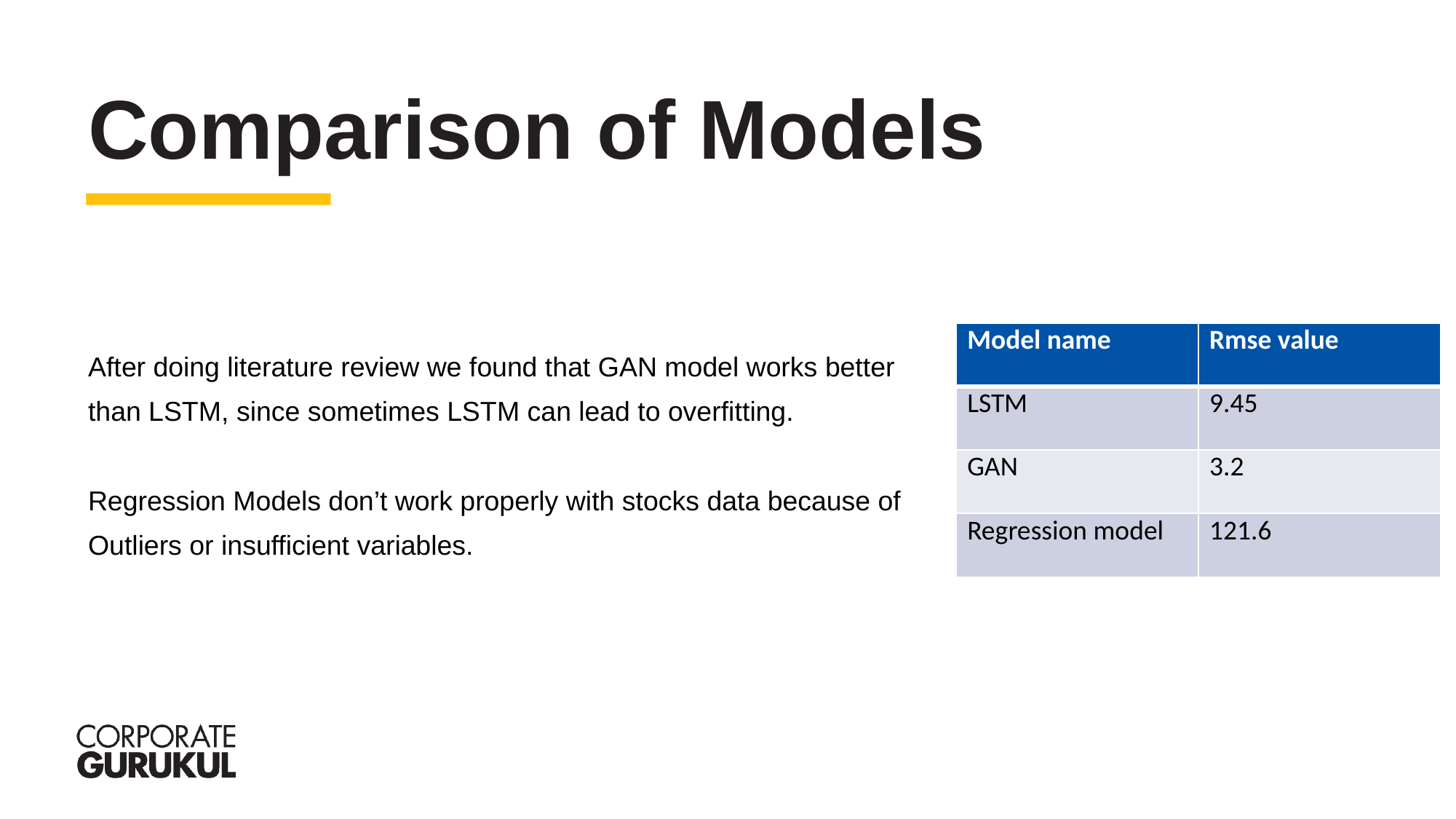

Comparison of Models

After doing literature review we found that GAN model works better
than LSTM, since sometimes LSTM can lead to overfitting.

Regression Models don’t work properly with stocks data because of
Outliers or insufficient variables.
| Model name | Rmse value |
| --- | --- |
| LSTM | 9.45 |
| GAN | 3.2 |
| Regression model | 121.6 |